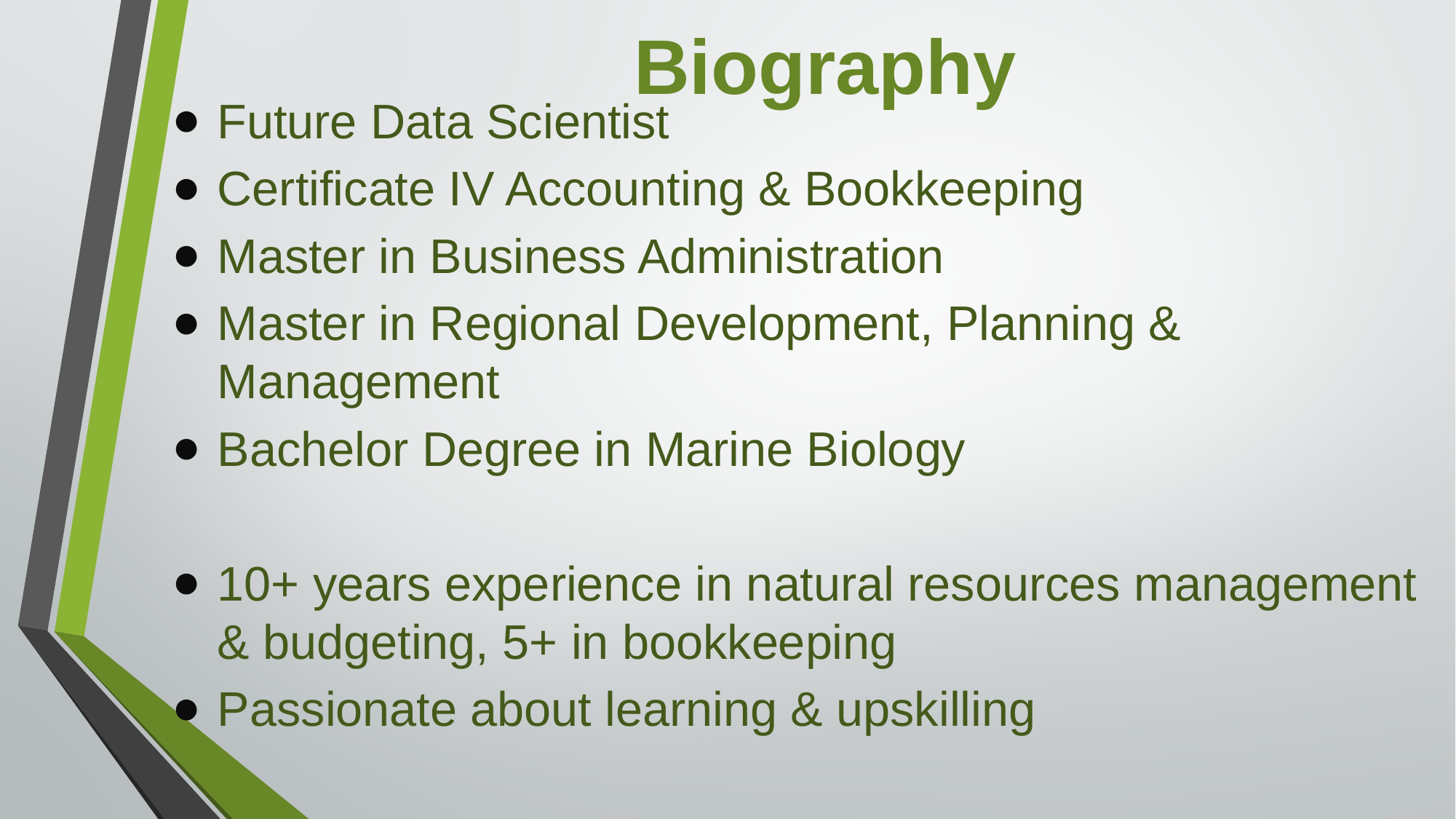

# Biography
Future Data Scientist
Certificate IV Accounting & Bookkeeping
Master in Business Administration
Master in Regional Development, Planning & Management
Bachelor Degree in Marine Biology

10+ years experience in natural resources management & budgeting, 5+ in bookkeeping
Passionate about learning & upskilling